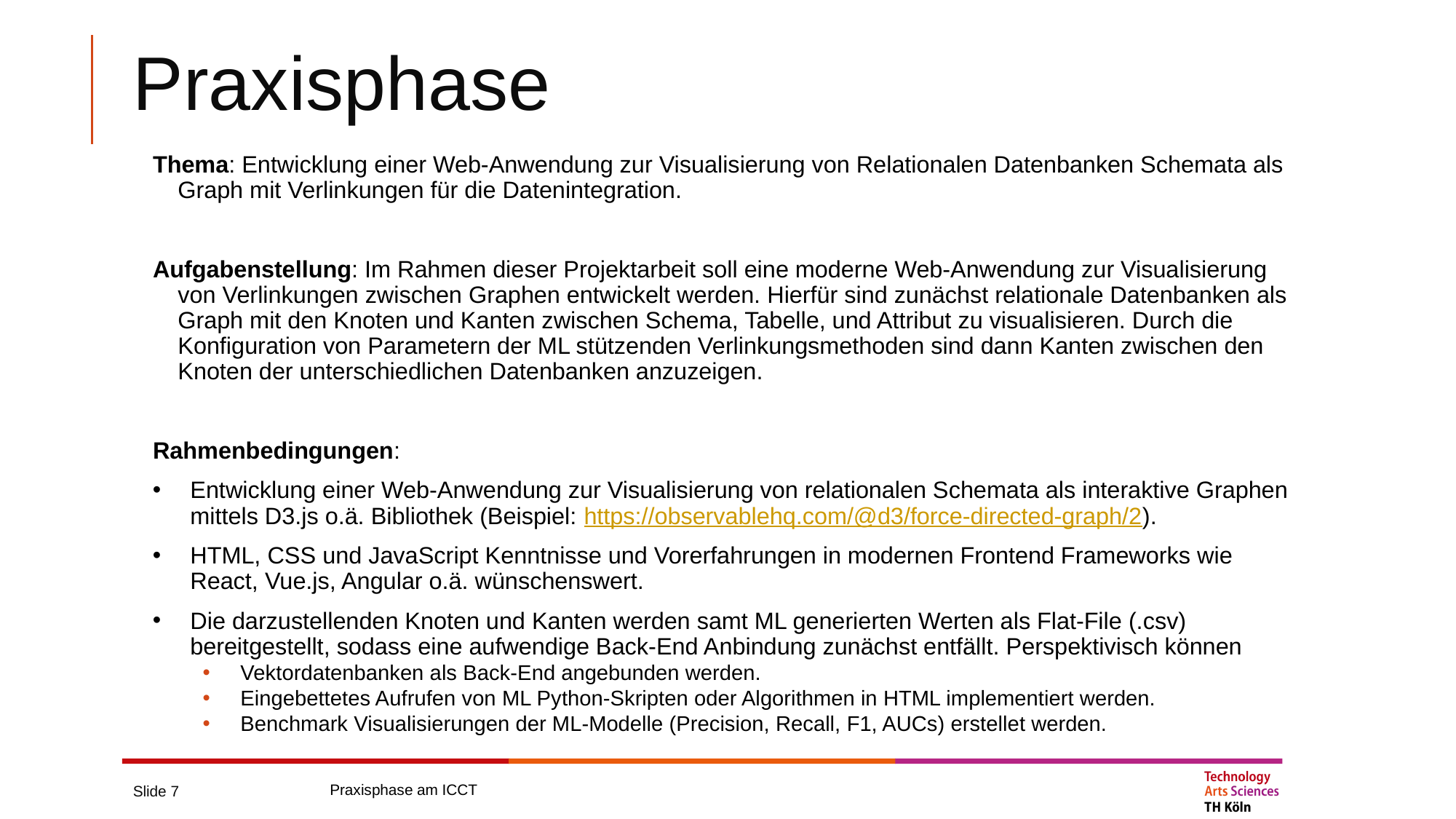

# Praxisphase
Thema: Entwicklung einer Web-Anwendung zur Visualisierung von Relationalen Datenbanken Schemata als Graph mit Verlinkungen für die Datenintegration.

Aufgabenstellung: Im Rahmen dieser Projektarbeit soll eine moderne Web-Anwendung zur Visualisierung von Verlinkungen zwischen Graphen entwickelt werden. Hierfür sind zunächst relationale Datenbanken als Graph mit den Knoten und Kanten zwischen Schema, Tabelle, und Attribut zu visualisieren. Durch die Konfiguration von Parametern der ML stützenden Verlinkungsmethoden sind dann Kanten zwischen den Knoten der unterschiedlichen Datenbanken anzuzeigen.

Rahmenbedingungen:
Entwicklung einer Web-Anwendung zur Visualisierung von relationalen Schemata als interaktive Graphen mittels D3.js o.ä. Bibliothek (Beispiel: https://observablehq.com/@d3/force-directed-graph/2).
HTML, CSS und JavaScript Kenntnisse und Vorerfahrungen in modernen Frontend Frameworks wie React, Vue.js, Angular o.ä. wünschenswert.
Die darzustellenden Knoten und Kanten werden samt ML generierten Werten als Flat-File (.csv) bereitgestellt, sodass eine aufwendige Back-End Anbindung zunächst entfällt. Perspektivisch können
Vektordatenbanken als Back-End angebunden werden.
Eingebettetes Aufrufen von ML Python-Skripten oder Algorithmen in HTML implementiert werden.
Benchmark Visualisierungen der ML-Modelle (Precision, Recall, F1, AUCs) erstellet werden.
Slide 7